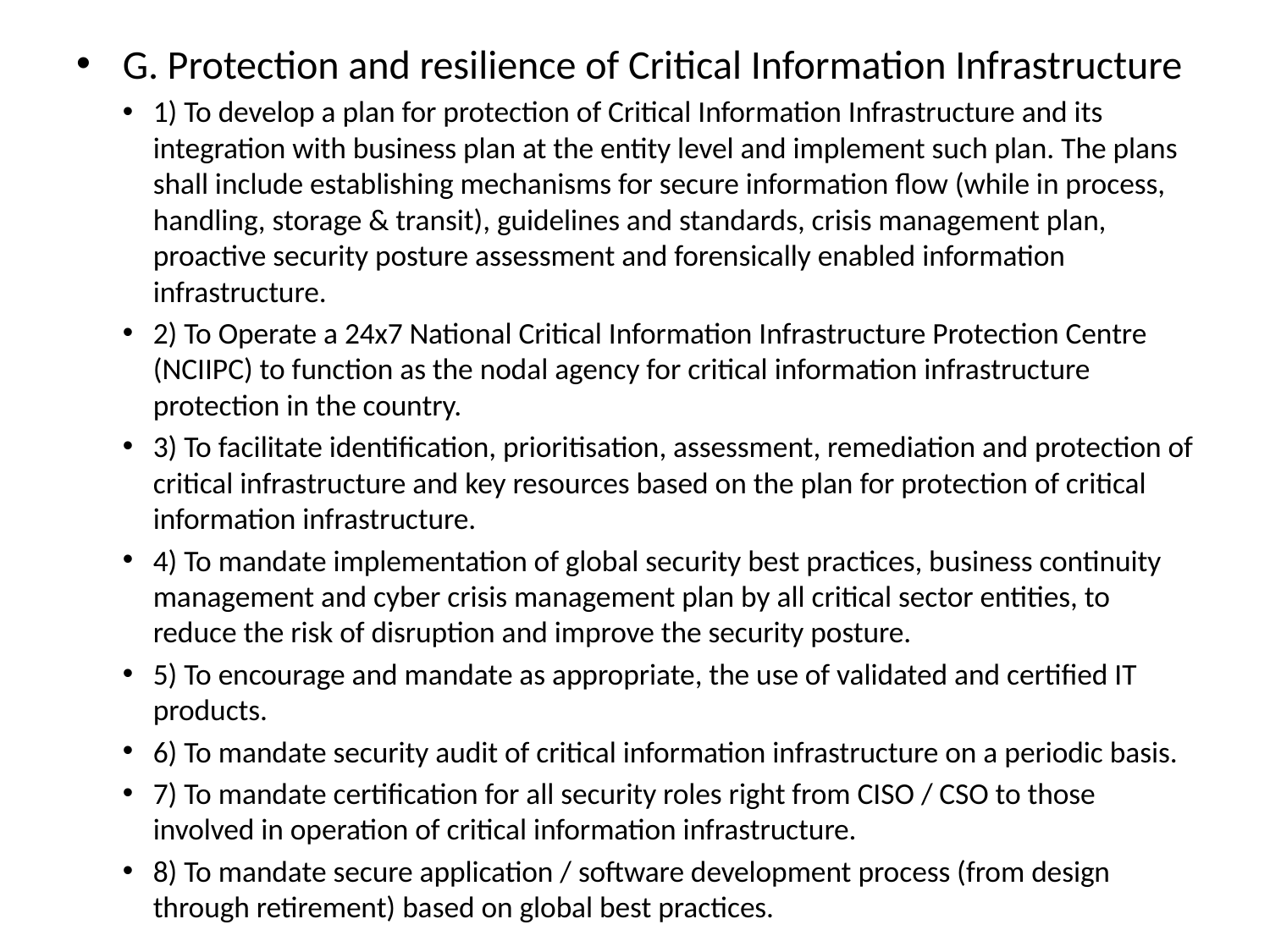

G. Protection and resilience of Critical Information Infrastructure
1) To develop a plan for protection of Critical Information Infrastructure and its integration with business plan at the entity level and implement such plan. The plans shall include establishing mechanisms for secure information flow (while in process, handling, storage & transit), guidelines and standards, crisis management plan, proactive security posture assessment and forensically enabled information infrastructure.
2) To Operate a 24x7 National Critical Information Infrastructure Protection Centre (NCIIPC) to function as the nodal agency for critical information infrastructure protection in the country.
3) To facilitate identification, prioritisation, assessment, remediation and protection of critical infrastructure and key resources based on the plan for protection of critical information infrastructure.
4) To mandate implementation of global security best practices, business continuity management and cyber crisis management plan by all critical sector entities, to reduce the risk of disruption and improve the security posture.
5) To encourage and mandate as appropriate, the use of validated and certified IT products.
6) To mandate security audit of critical information infrastructure on a periodic basis.
7) To mandate certification for all security roles right from CISO / CSO to those involved in operation of critical information infrastructure.
8) To mandate secure application / software development process (from design through retirement) based on global best practices.